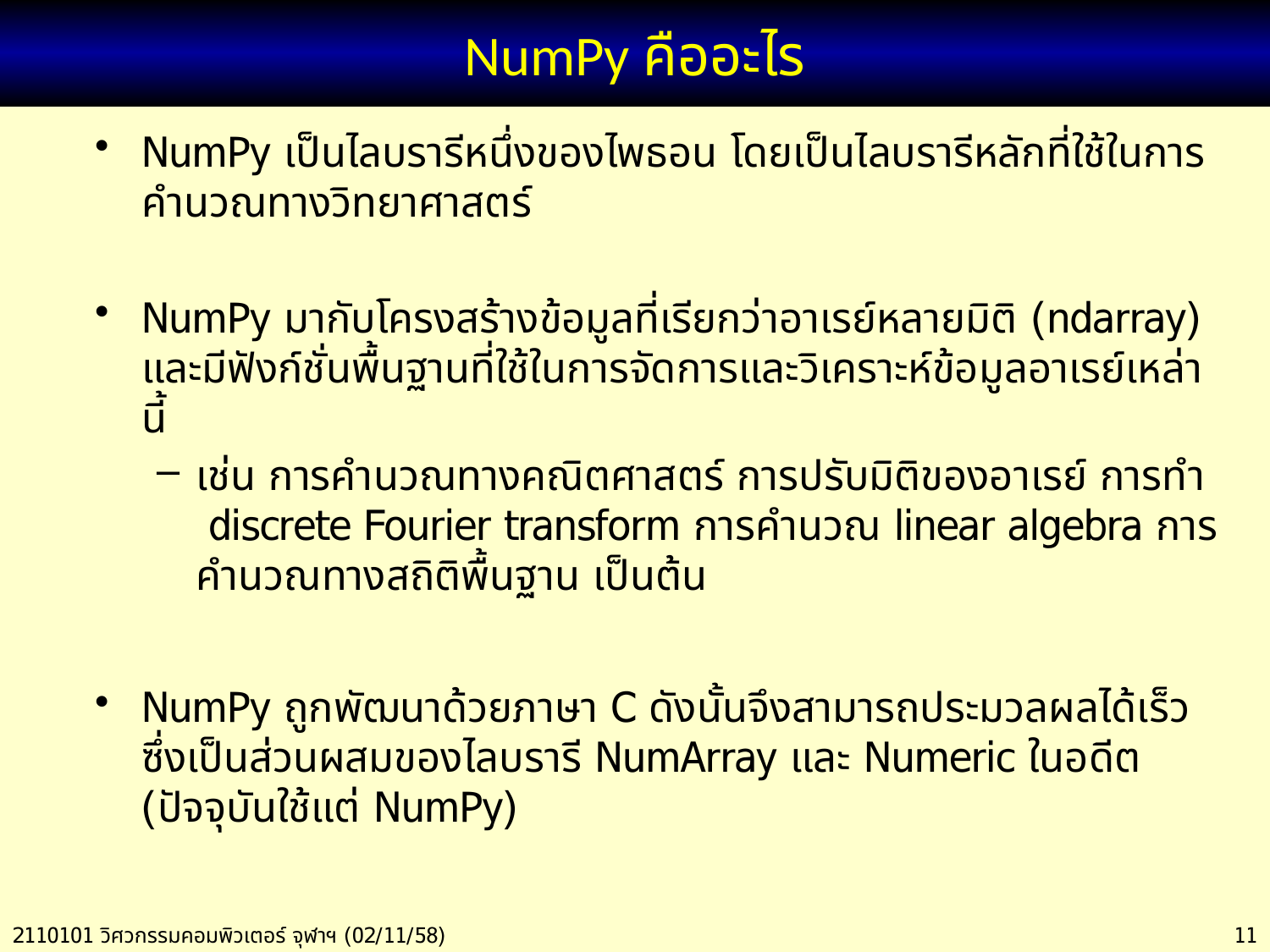

# NumPy คืออะไร
NumPy เป็นไลบรารีหนึ่งของไพธอน โดยเป็นไลบรารีหลักที่ใช้ในการคำนวณทางวิทยาศาสตร์

NumPy มากับโครงสร้างข้อมูลที่เรียกว่าอาเรย์หลายมิติ (ndarray) และมีฟังก์ชั่นพื้นฐานที่ใช้ในการจัดการและวิเคราะห์ข้อมูลอาเรย์เหล่านี้
เช่น การคำนวณทางคณิตศาสตร์ การปรับมิติของอาเรย์ การทำ discrete Fourier transform การคำนวณ linear algebra การคำนวณทางสถิติพื้นฐาน เป็นต้น

NumPy ถูกพัฒนาด้วยภาษา C ดังนั้นจึงสามารถประมวลผลได้เร็ว ซึ่งเป็นส่วนผสมของไลบรารี NumArray และ Numeric ในอดีต (ปัจจุบันใช้แต่ NumPy)